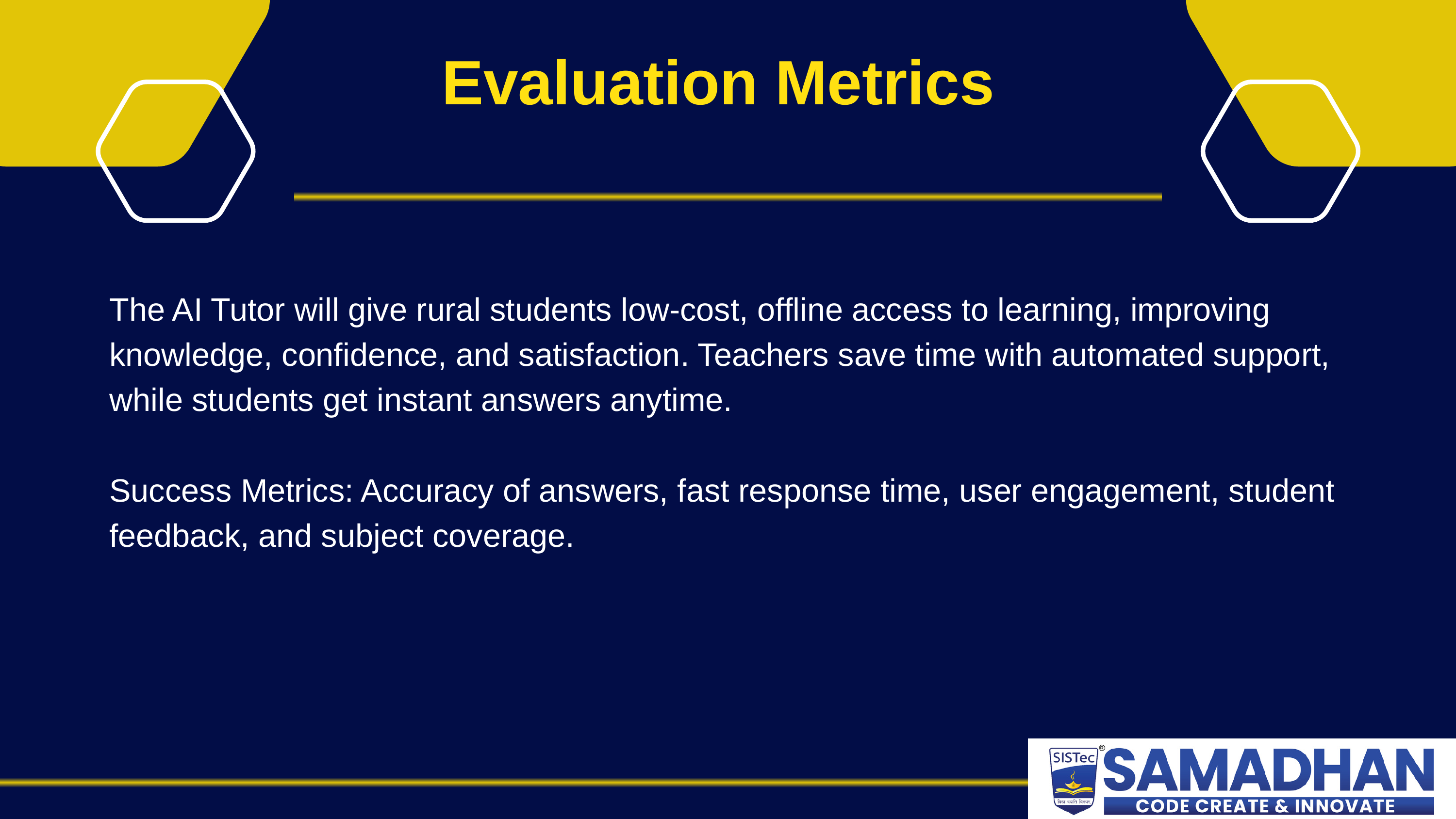

Evaluation Metrics

The AI Tutor will give rural students low-cost, offline access to learning, improving knowledge, confidence, and satisfaction. Teachers save time with automated support, while students get instant answers anytime.

Success Metrics: Accuracy of answers, fast response time, user engagement, student feedback, and subject coverage.